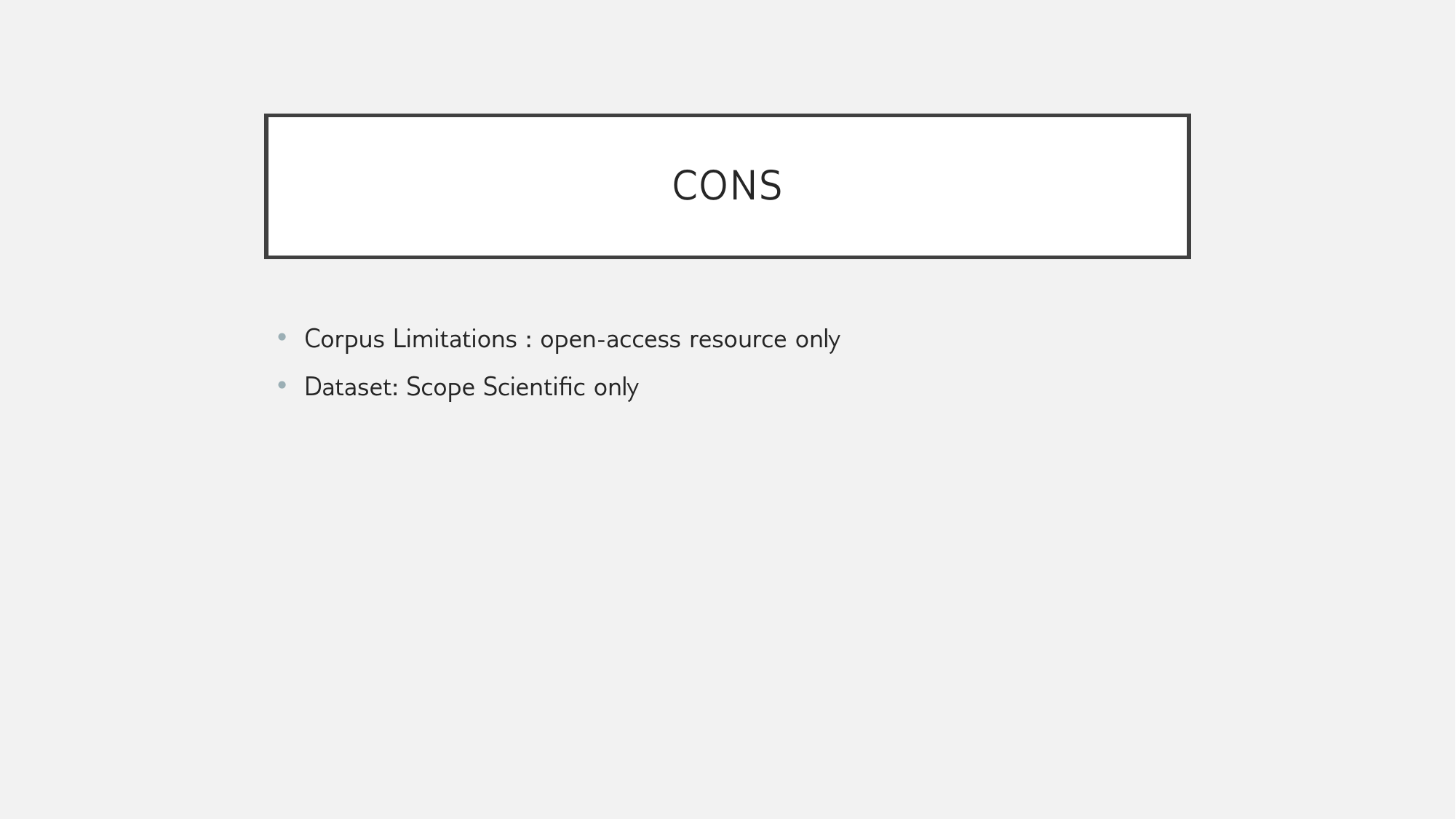

# Cons
Corpus Limitations : open-access resource only
Dataset: Scope Scientific only